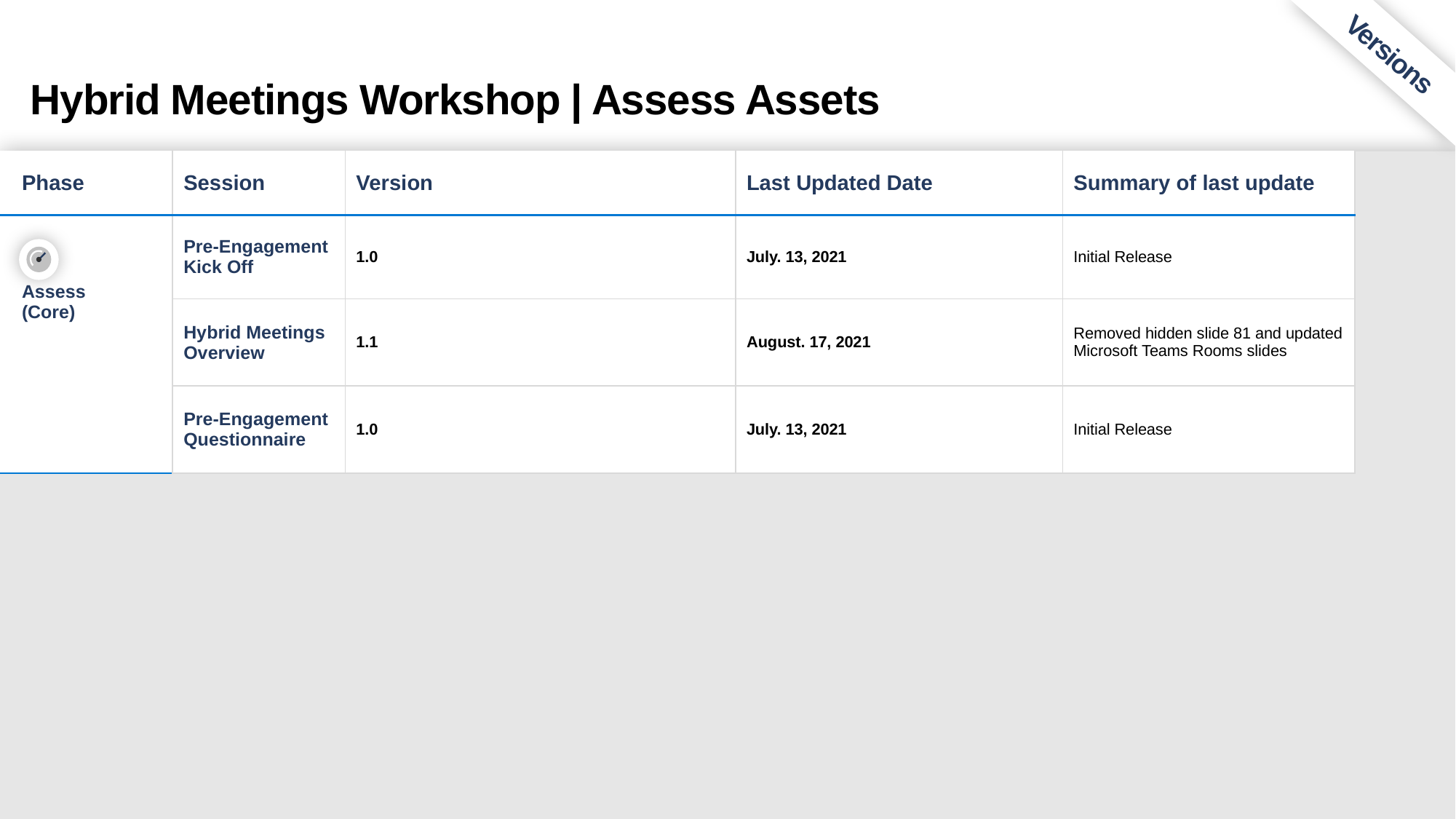

Versions
# Hybrid Meetings Workshop | Assess Assets
| Phase | Session | Version | Last Updated Date | Summary of last update |
| --- | --- | --- | --- | --- |
| Assess (Core) | Pre-Engagement Kick Off | 1.0 | July. 13, 2021 | Initial Release |
|  | Hybrid Meetings Overview | 1.1 | August. 17, 2021 | Removed hidden slide 81 and updated Microsoft Teams Rooms slides |
|  | Pre-Engagement Questionnaire | 1.0 | July. 13, 2021 | Initial Release |